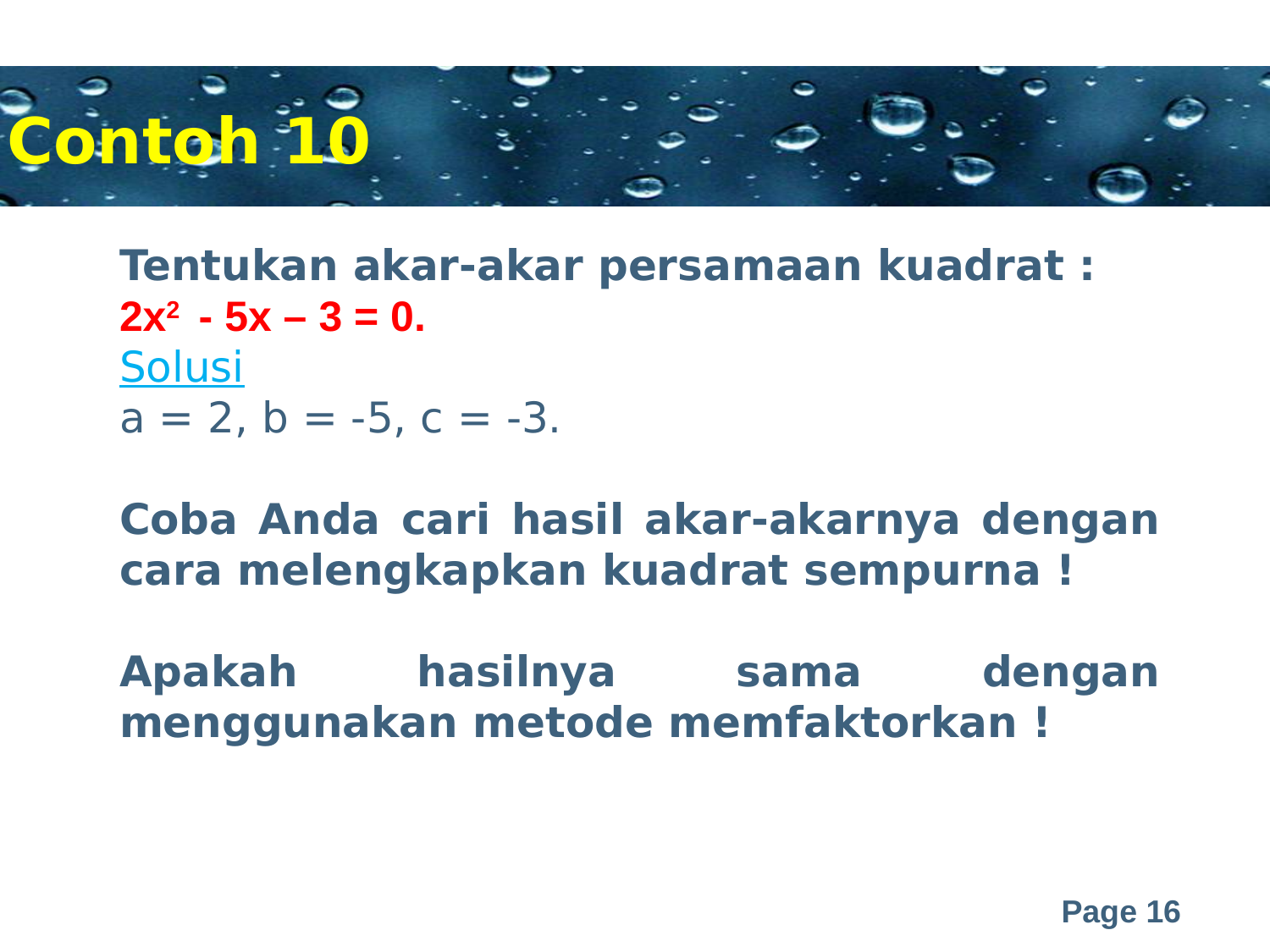

Contoh 10
Tentukan akar-akar persamaan kuadrat :
2x2  - 5x – 3 = 0.
Solusi
a = 2, b = -5, c = -3.

Coba Anda cari hasil akar-akarnya dengan cara melengkapkan kuadrat sempurna !

Apakah hasilnya sama dengan menggunakan metode memfaktorkan !